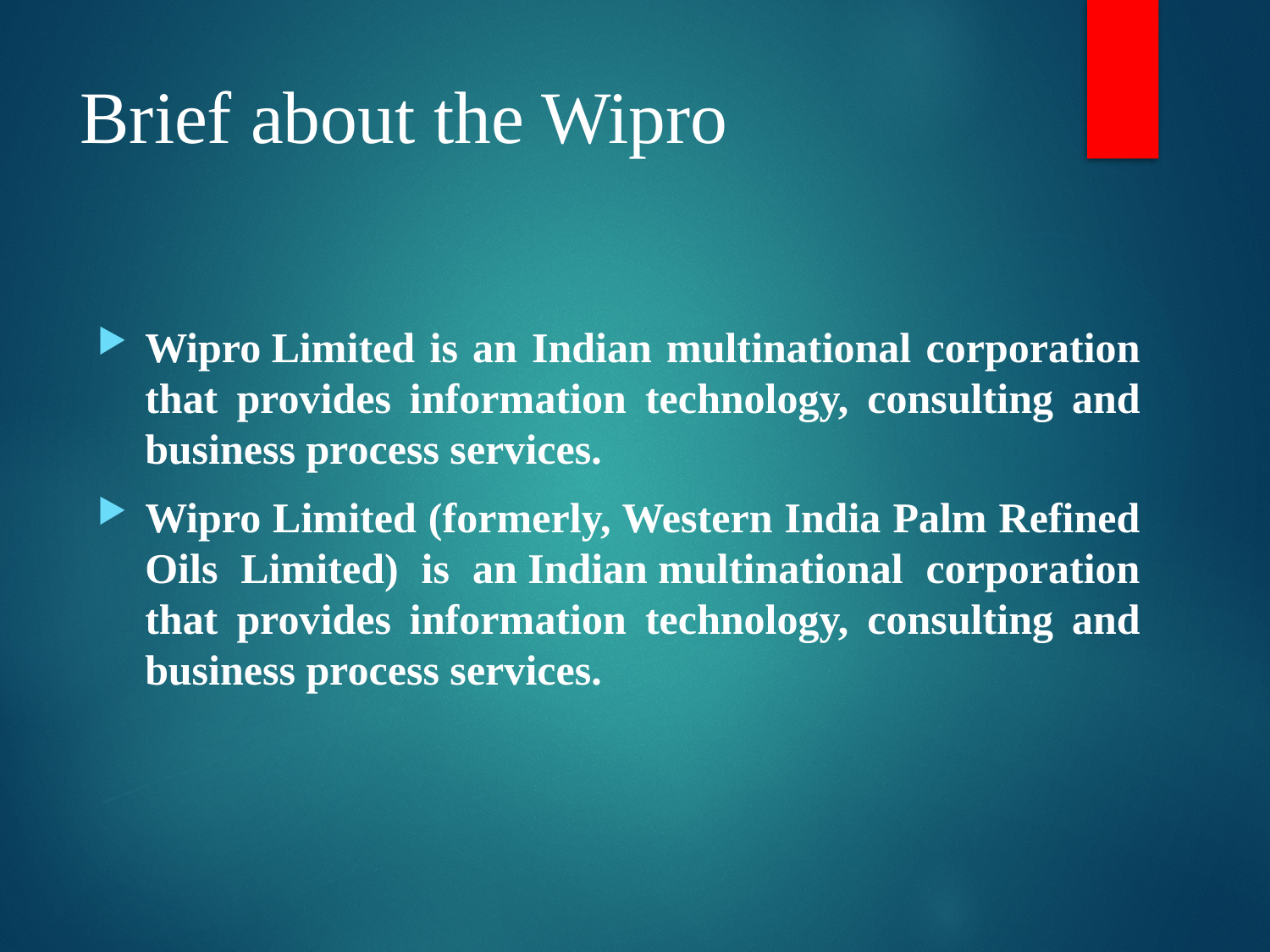

# Brief about the Wipro

Wipro Limited is an Indian multinational corporation that provides information technology, consulting and business process services.
Wipro Limited (formerly, Western India Palm Refined Oils Limited) is an Indian multinational corporation that provides information technology, consulting and business process services.